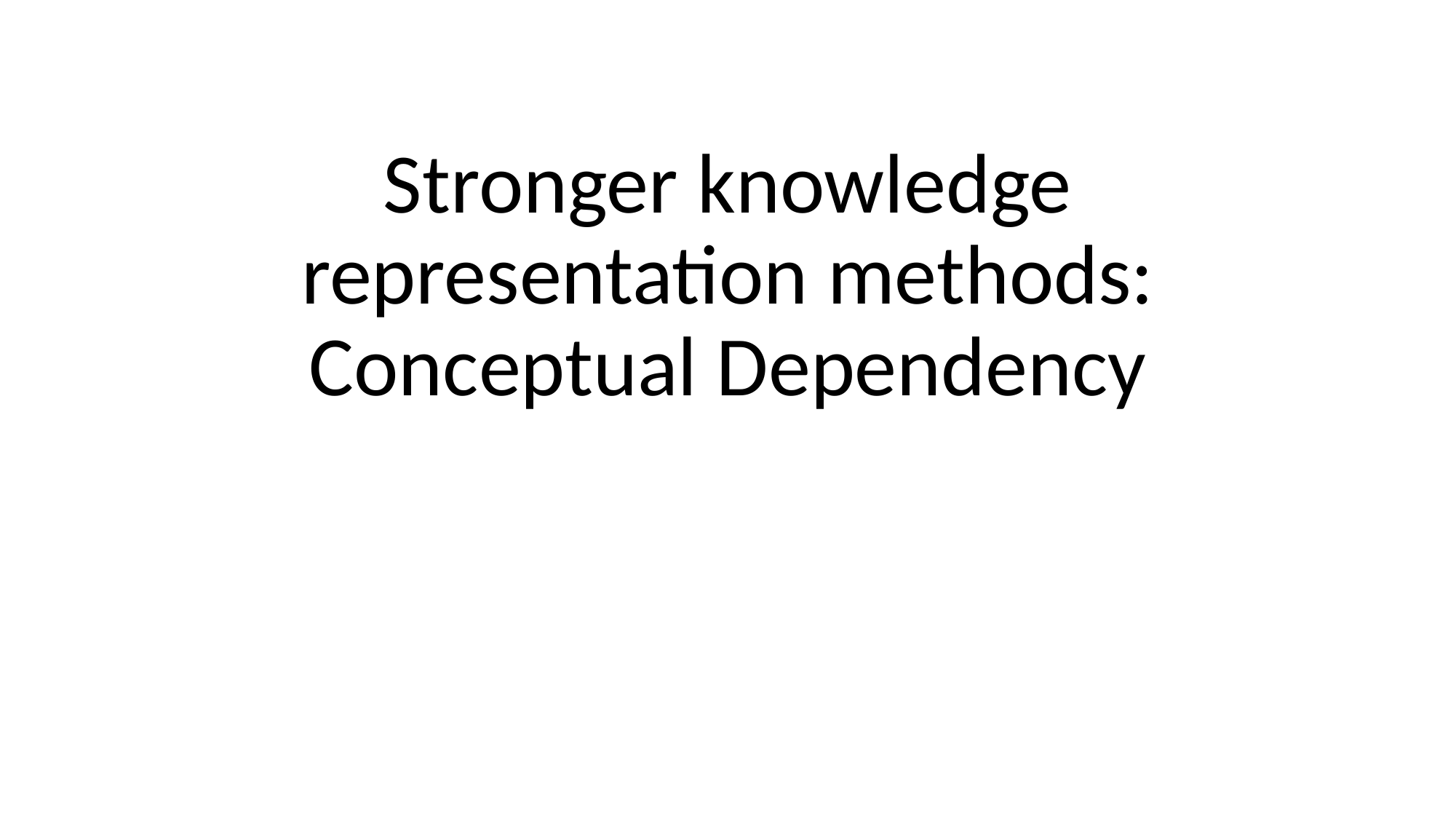

# Stronger knowledge representation methods: Conceptual Dependency